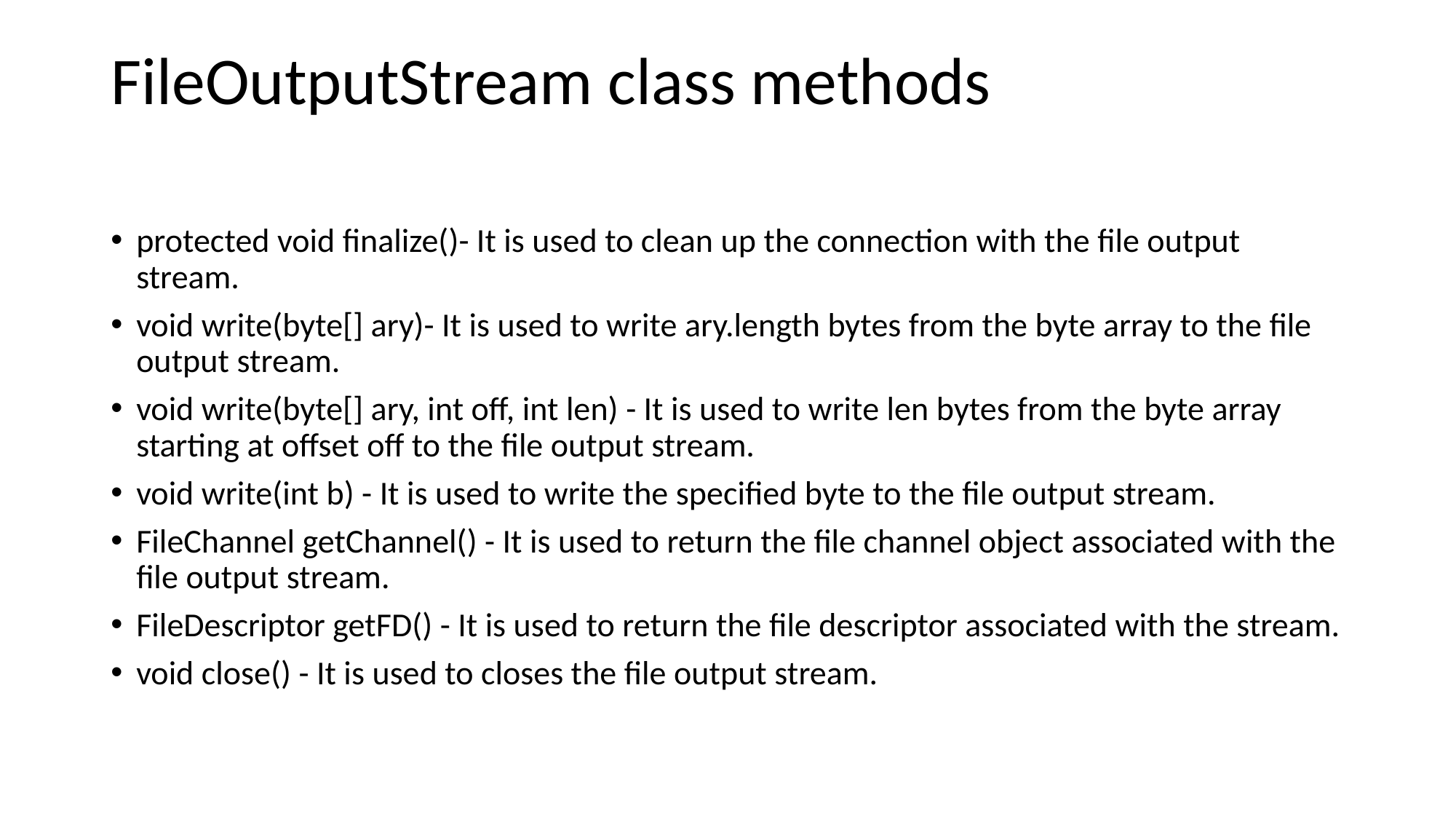

# FileOutputStream class methods
protected void finalize()- It is used to clean up the connection with the file output stream.
void write(byte[] ary)- It is used to write ary.length bytes from the byte array to the file output stream.
void write(byte[] ary, int off, int len) - It is used to write len bytes from the byte array starting at offset off to the file output stream.
void write(int b) - It is used to write the specified byte to the file output stream.
FileChannel getChannel() - It is used to return the file channel object associated with the file output stream.
FileDescriptor getFD() - It is used to return the file descriptor associated with the stream.
void close() - It is used to closes the file output stream.